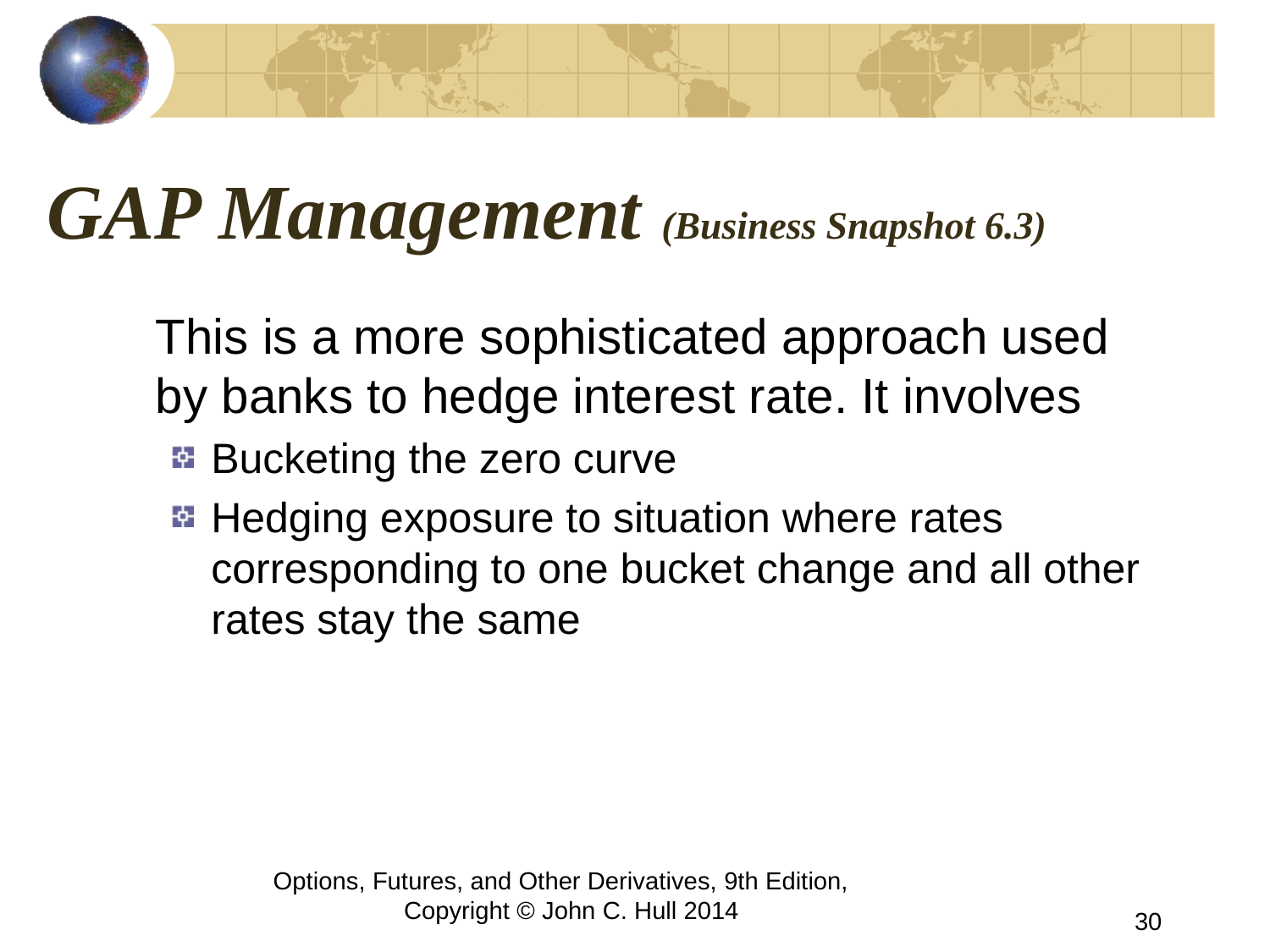

# GAP Management (Business Snapshot 6.3)
	This is a more sophisticated approach used by banks to hedge interest rate. It involves
Bucketing the zero curve
Hedging exposure to situation where rates corresponding to one bucket change and all other rates stay the same
Options, Futures, and Other Derivatives, 9th Edition,    Copyright © John C. Hull 2014
30